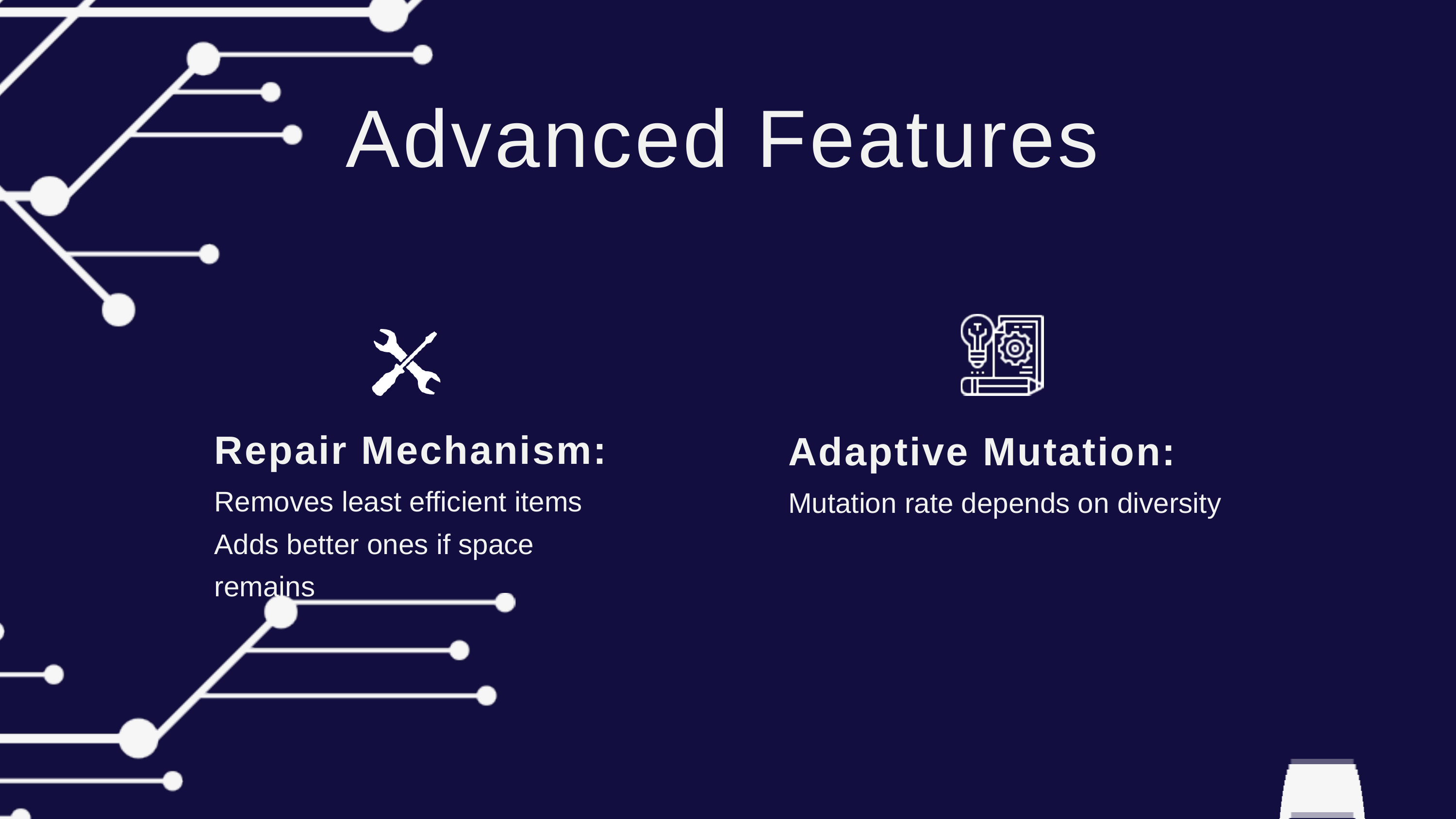

Advanced Features

Repair Mechanism:
Adaptive Mutation:
Removes least efficient items
Adds better ones if space remains
Mutation rate depends on diversity